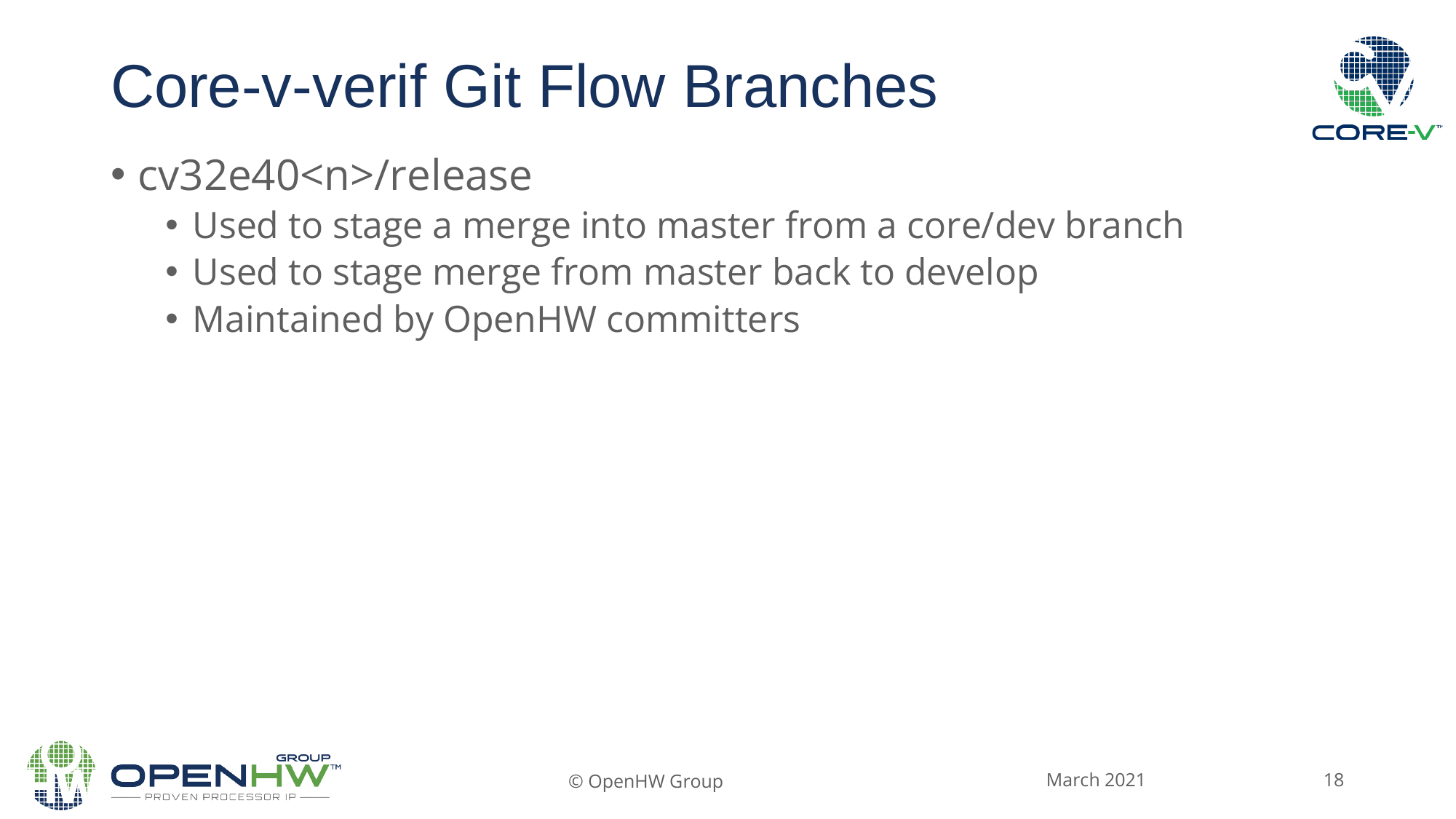

Core-v-verif Git Flow Branches
cv32e40<n>/release
Used to stage a merge into master from a core/dev branch
Used to stage merge from master back to develop
Maintained by OpenHW committers
March 2021
© OpenHW Group
18